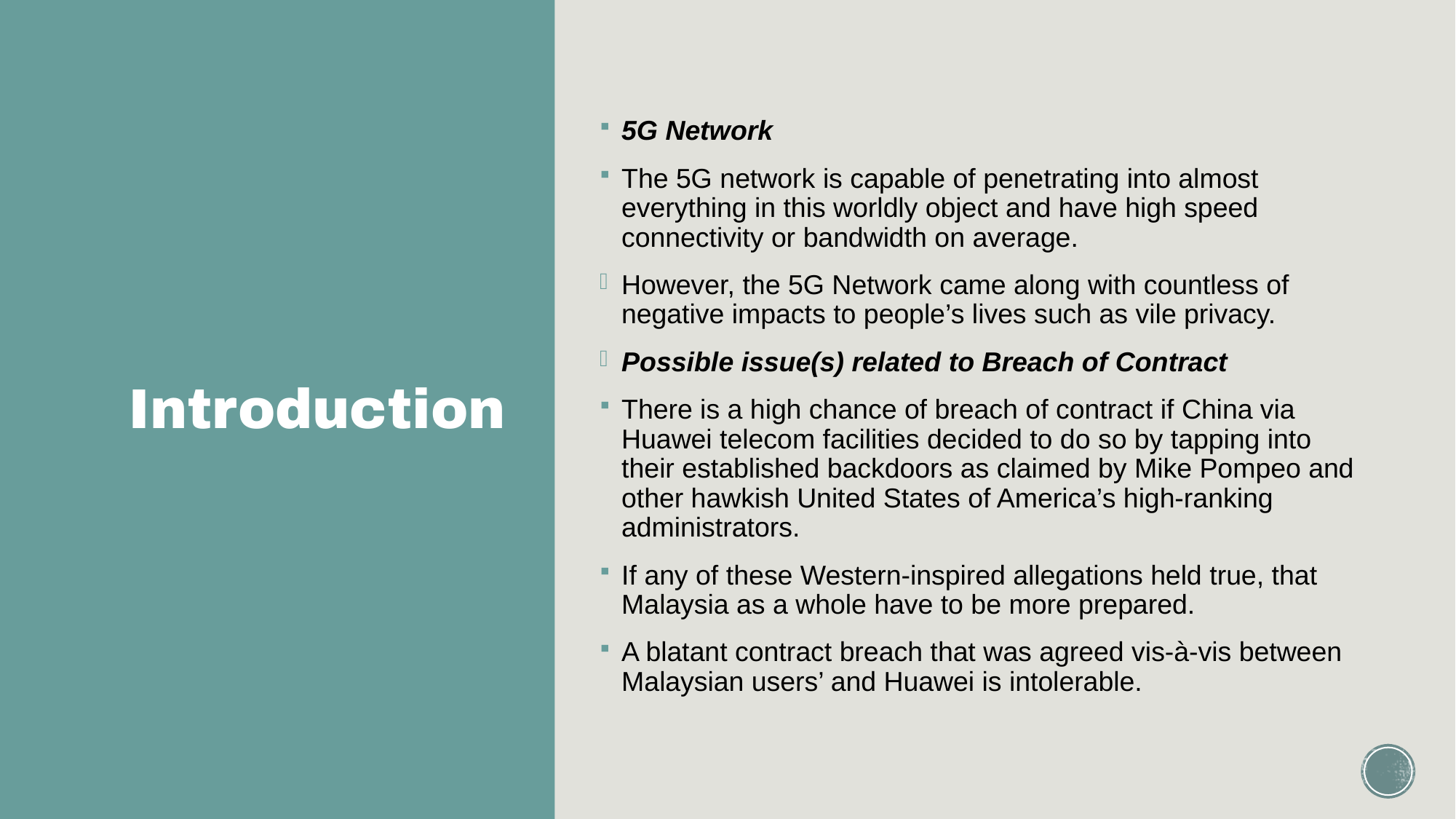

# Introduction
5G Network
The 5G network is capable of penetrating into almost everything in this worldly object and have high speed connectivity or bandwidth on average.
However, the 5G Network came along with countless of negative impacts to people’s lives such as vile privacy.
Possible issue(s) related to Breach of Contract
There is a high chance of breach of contract if China via Huawei telecom facilities decided to do so by tapping into their established backdoors as claimed by Mike Pompeo and other hawkish United States of America’s high-ranking administrators.
If any of these Western-inspired allegations held true, that Malaysia as a whole have to be more prepared.
A blatant contract breach that was agreed vis-à-vis between Malaysian users’ and Huawei is intolerable.